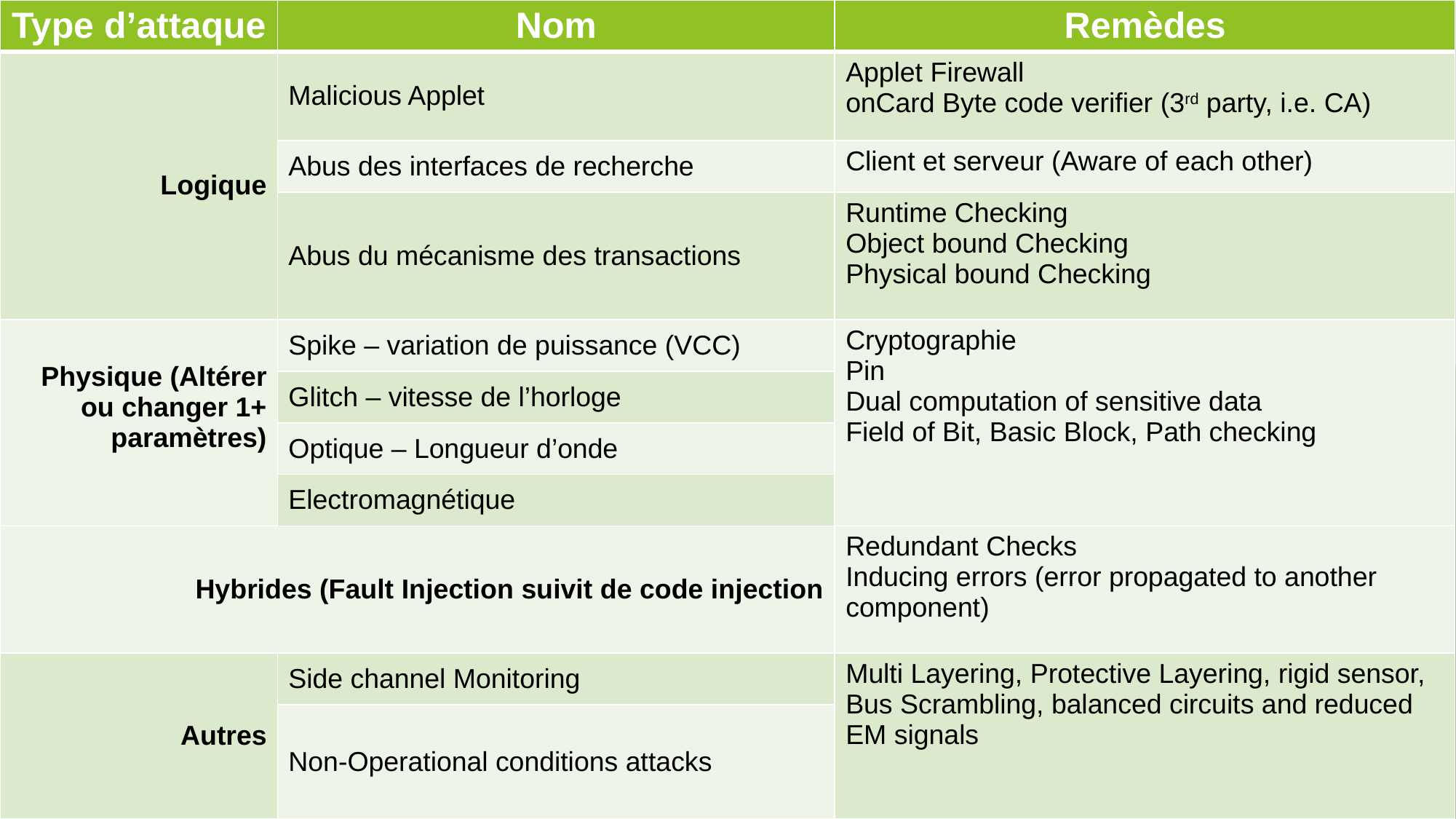

| Type d’attaque | Nom | Remèdes |
| --- | --- | --- |
| Logique | Malicious Applet | Applet Firewall onCard Byte code verifier (3rd party, i.e. CA) |
|  | Abus des interfaces de recherche | Client et serveur (Aware of each other) |
|  | Abus du mécanisme des transactions | Runtime Checking Object bound Checking Physical bound Checking |
| Physique (Altérer ou changer 1+ paramètres) | Spike – variation de puissance (VCC) | Cryptographie Pin Dual computation of sensitive data Field of Bit, Basic Block, Path checking |
|  | Glitch – vitesse de l’horloge |  |
|  | Optique – Longueur d’onde |  |
|  | Electromagnétique |  |
| Hybrides (Fault Injection suivit de code injection |  | Redundant Checks Inducing errors (error propagated to another component) |
| Autres | Side channel Monitoring | Multi Layering, Protective Layering, rigid sensor, Bus Scrambling, balanced circuits and reduced EM signals |
|  | Non-Operational conditions attacks |  |